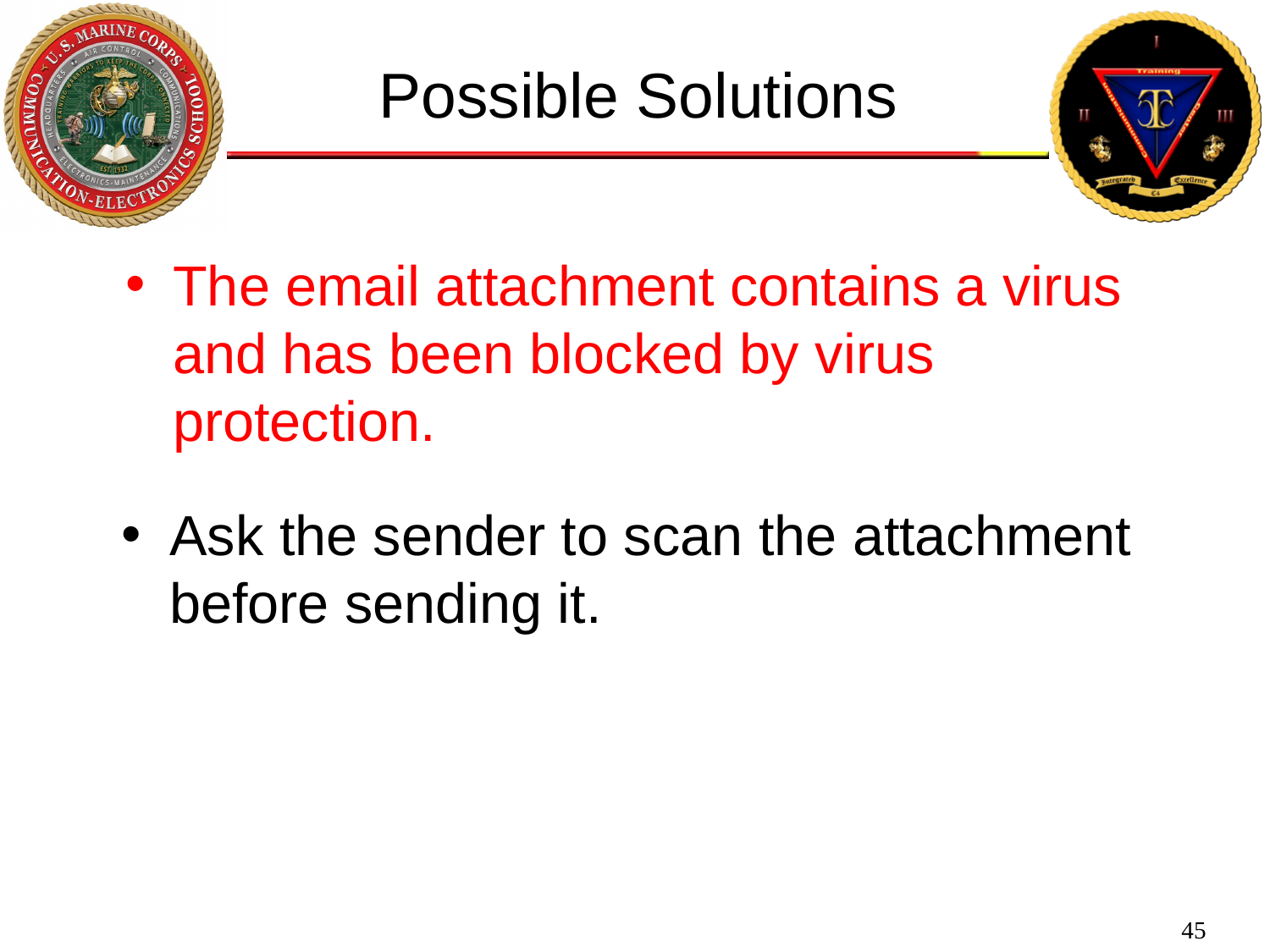

Possible Solutions
The email attachment contains a virus and has been blocked by virus protection.

Ask the sender to scan the attachment before sending it.